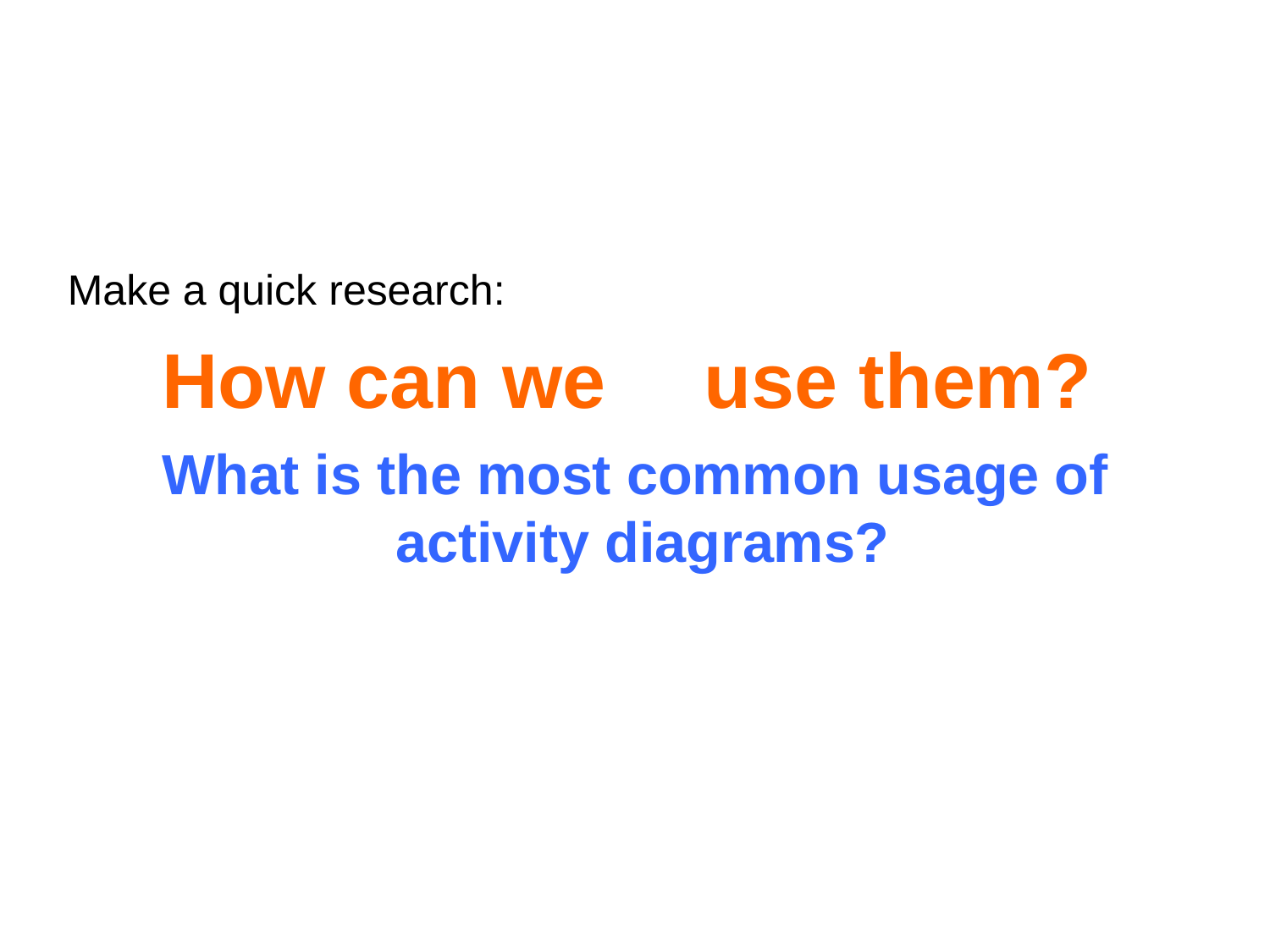

Make a quick research:
How can we	use	them?
What is the most common usage of  activity diagrams?